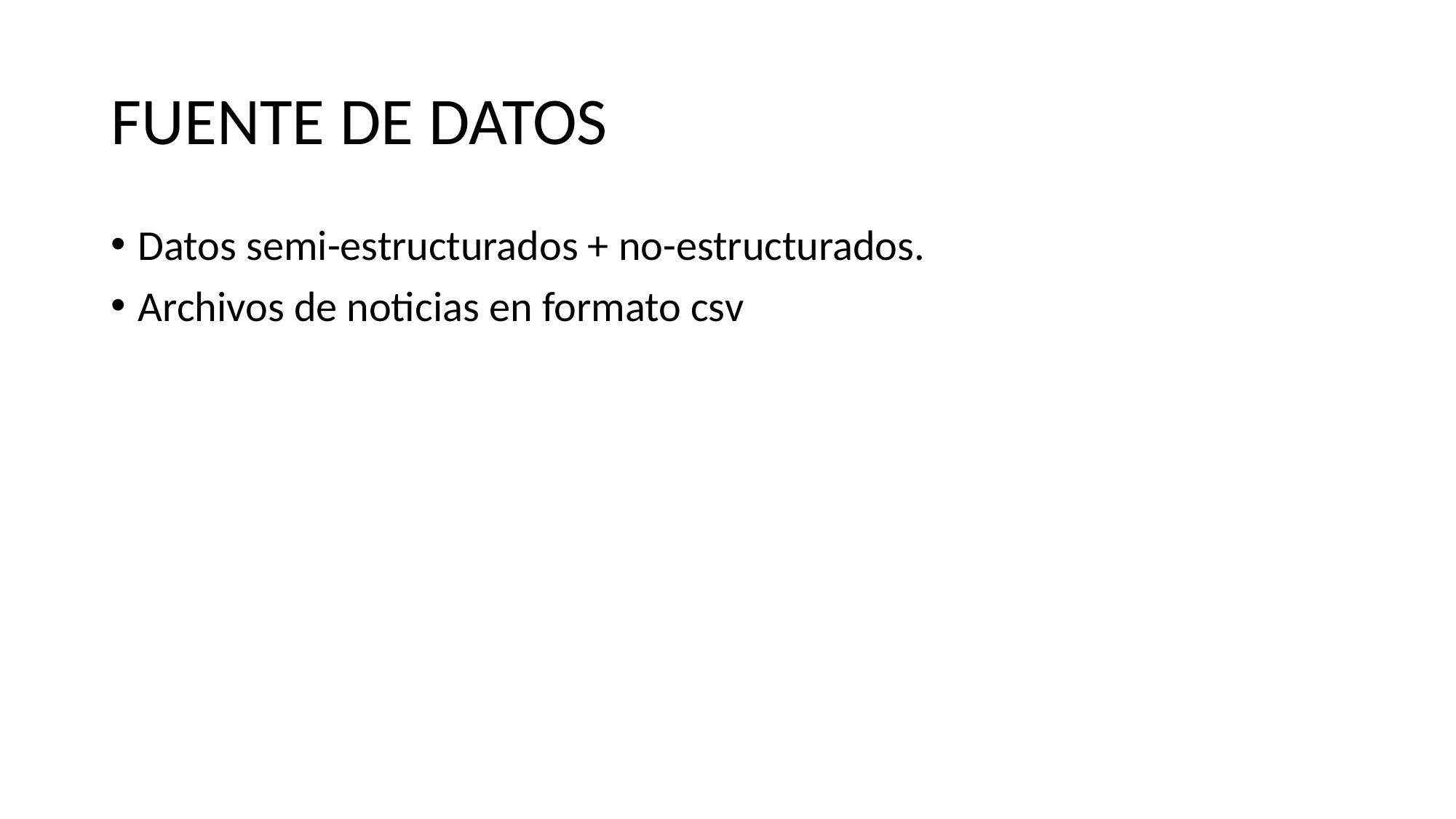

# FUENTE DE DATOS
Datos semi-estructurados + no-estructurados.
Archivos de noticias en formato csv